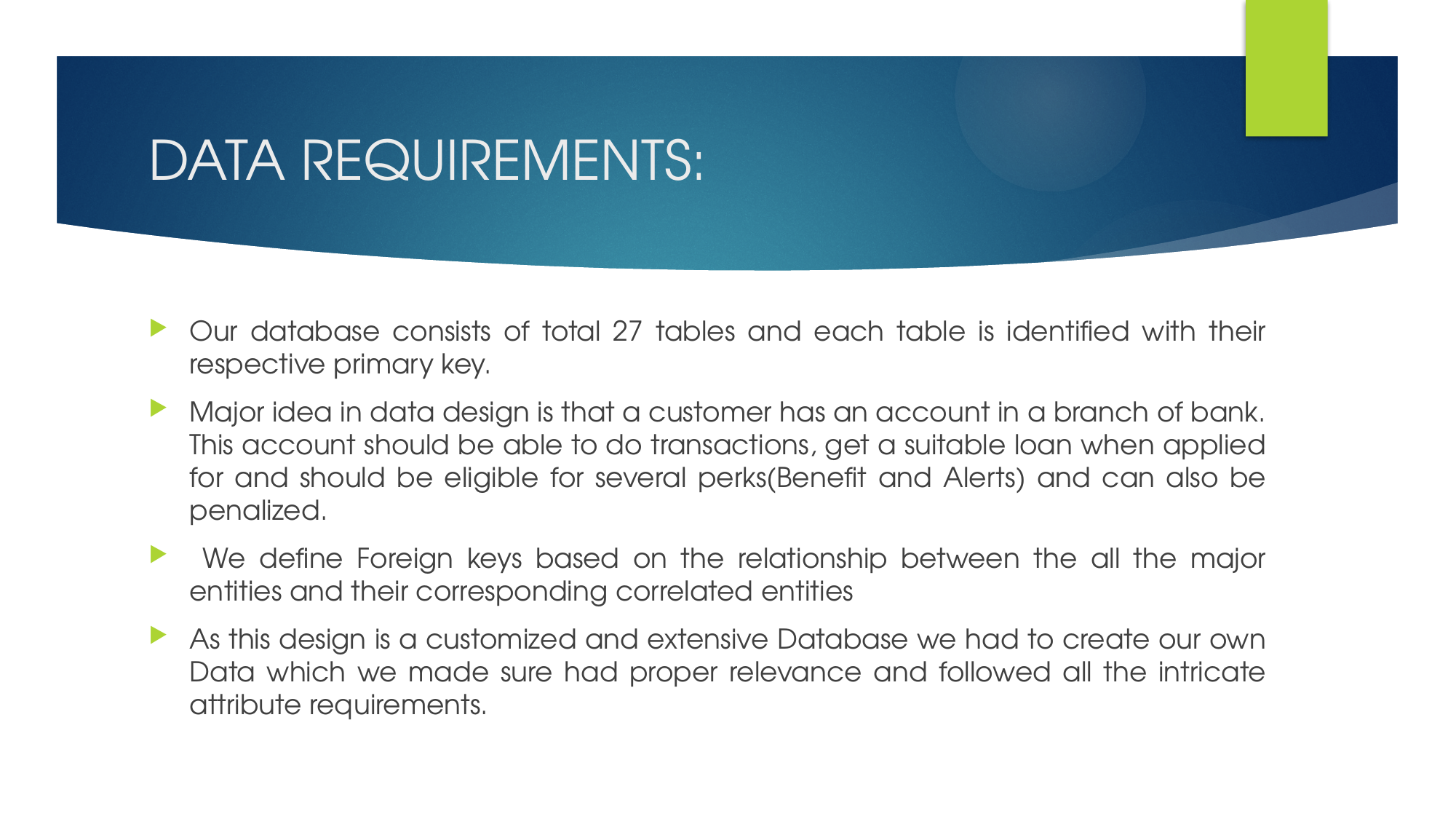

# DATA REQUIREMENTS:
Our database consists of total 27 tables and each table is identified with their respective primary key.
Major idea in data design is that a customer has an account in a branch of bank. This account should be able to do transactions, get a suitable loan when applied for and should be eligible for several perks(Benefit and Alerts) and can also be penalized.
 We define Foreign keys based on the relationship between the all the major entities and their corresponding correlated entities
As this design is a customized and extensive Database we had to create our own Data which we made sure had proper relevance and followed all the intricate attribute requirements.